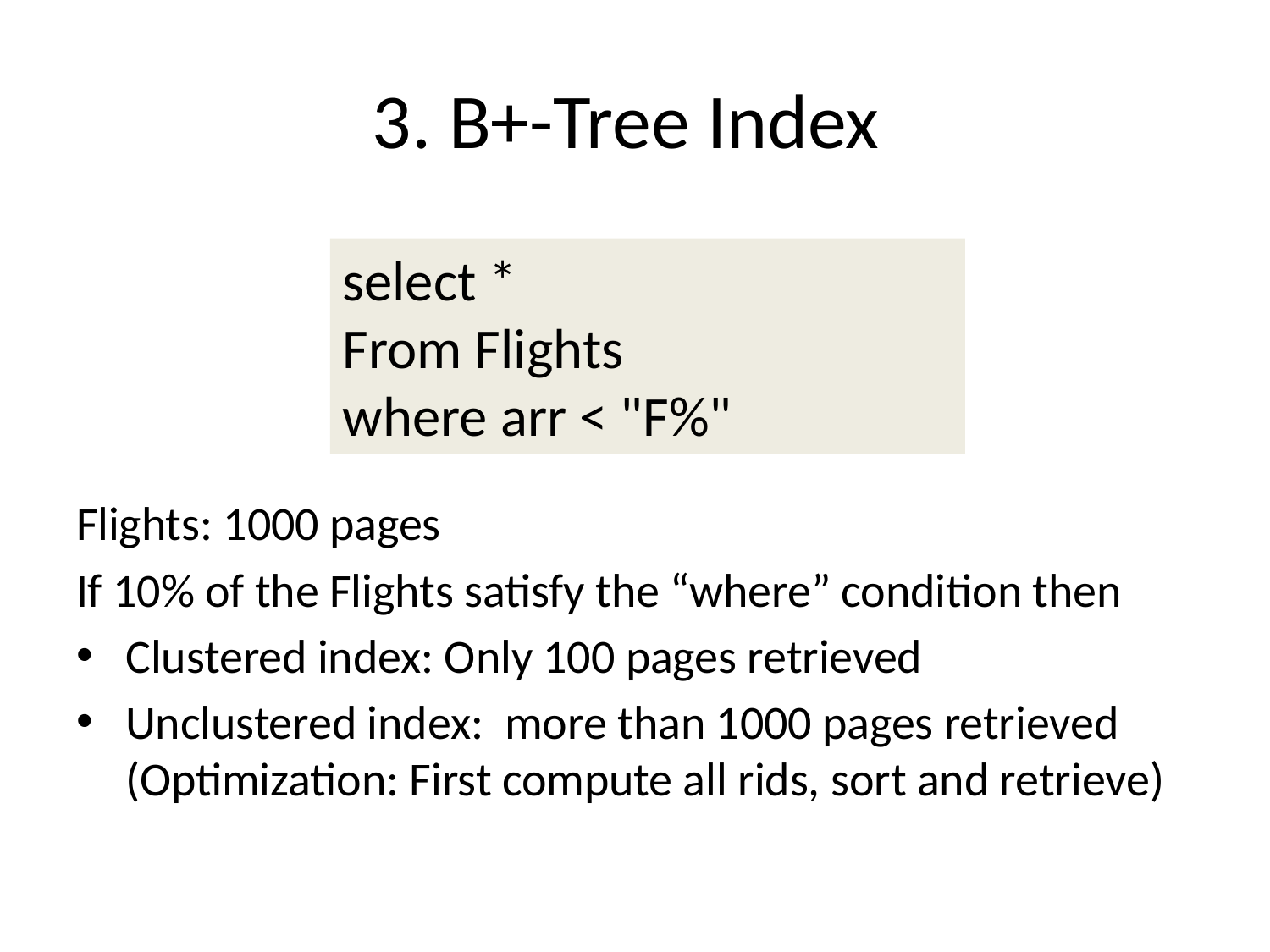

# 3. B+-Tree Index

Flights: 1000 pages
If 10% of the Flights satisfy the “where” condition then
Clustered index: Only 100 pages retrieved
Unclustered index:  more than 1000 pages retrieved (Optimization: First compute all rids, sort and retrieve)
select *
From Flights
where arr < "F%"